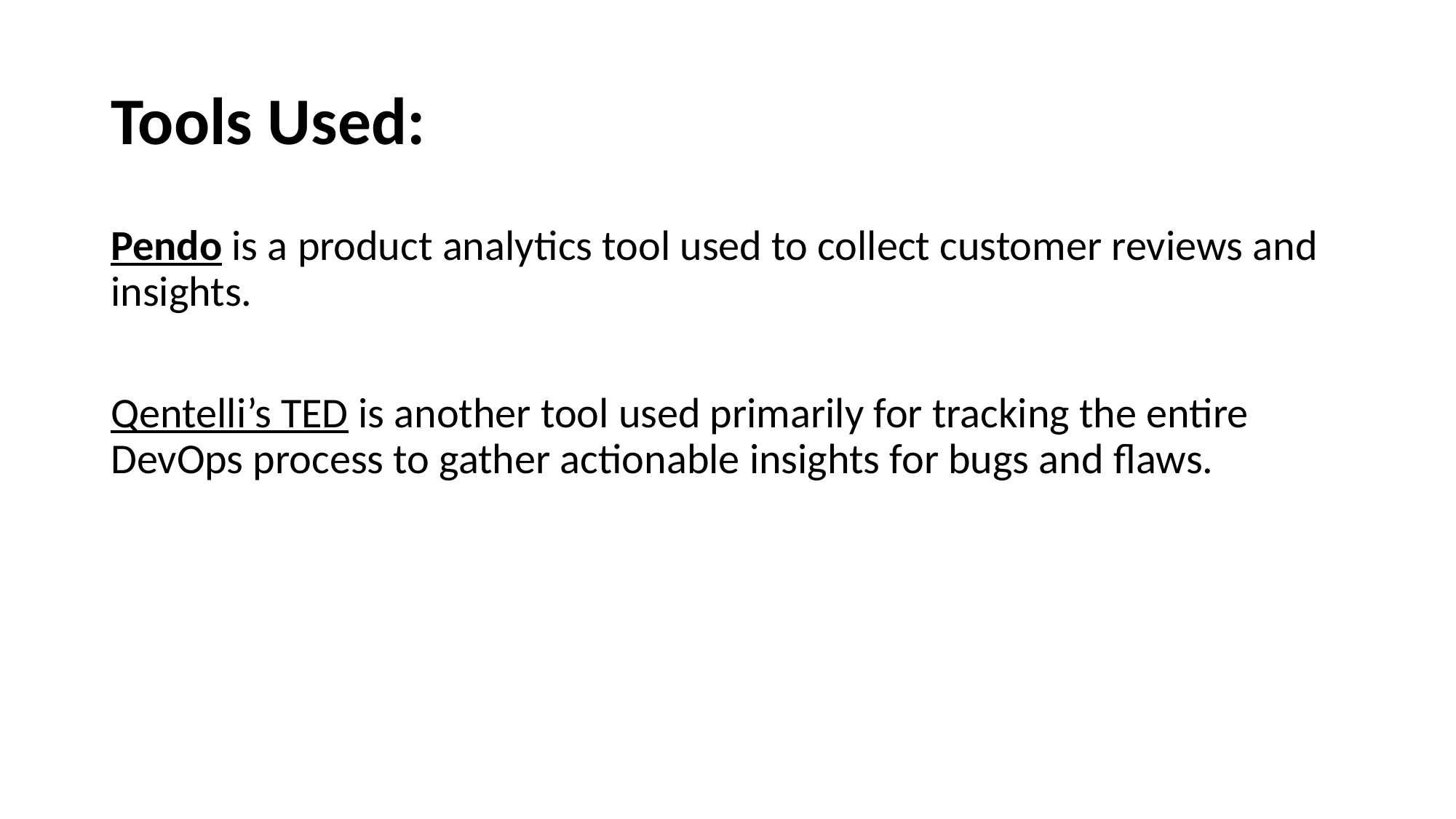

# Tools Used:
Pendo is a product analytics tool used to collect customer reviews and insights.

Qentelli’s TED is another tool used primarily for tracking the entire DevOps process to gather actionable insights for bugs and flaws.